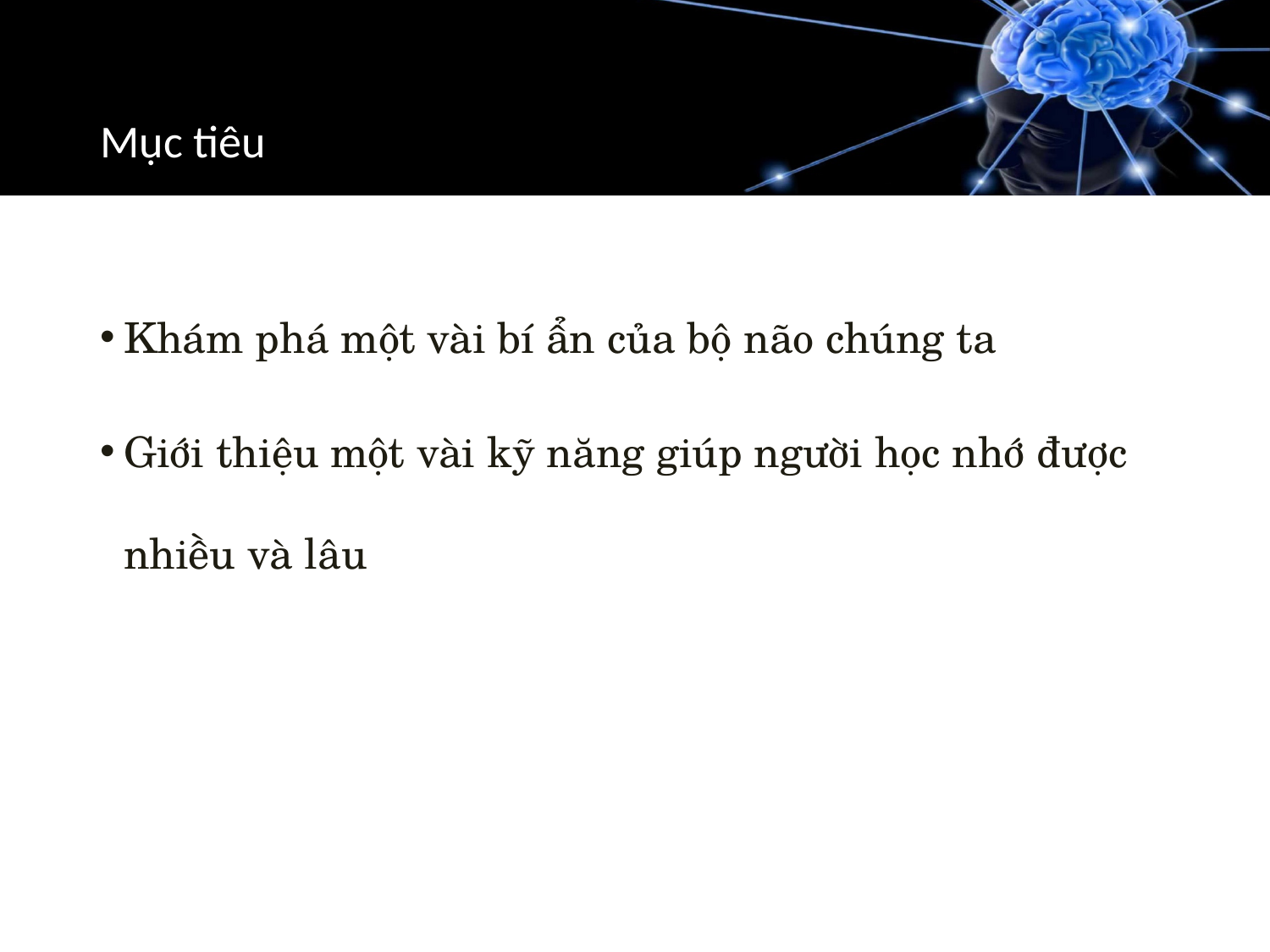

# Mục tiêu
Khám phá một vài bí ẩn của bộ não chúng ta
Giới thiệu một vài kỹ năng giúp người học nhớ được nhiều và lâu